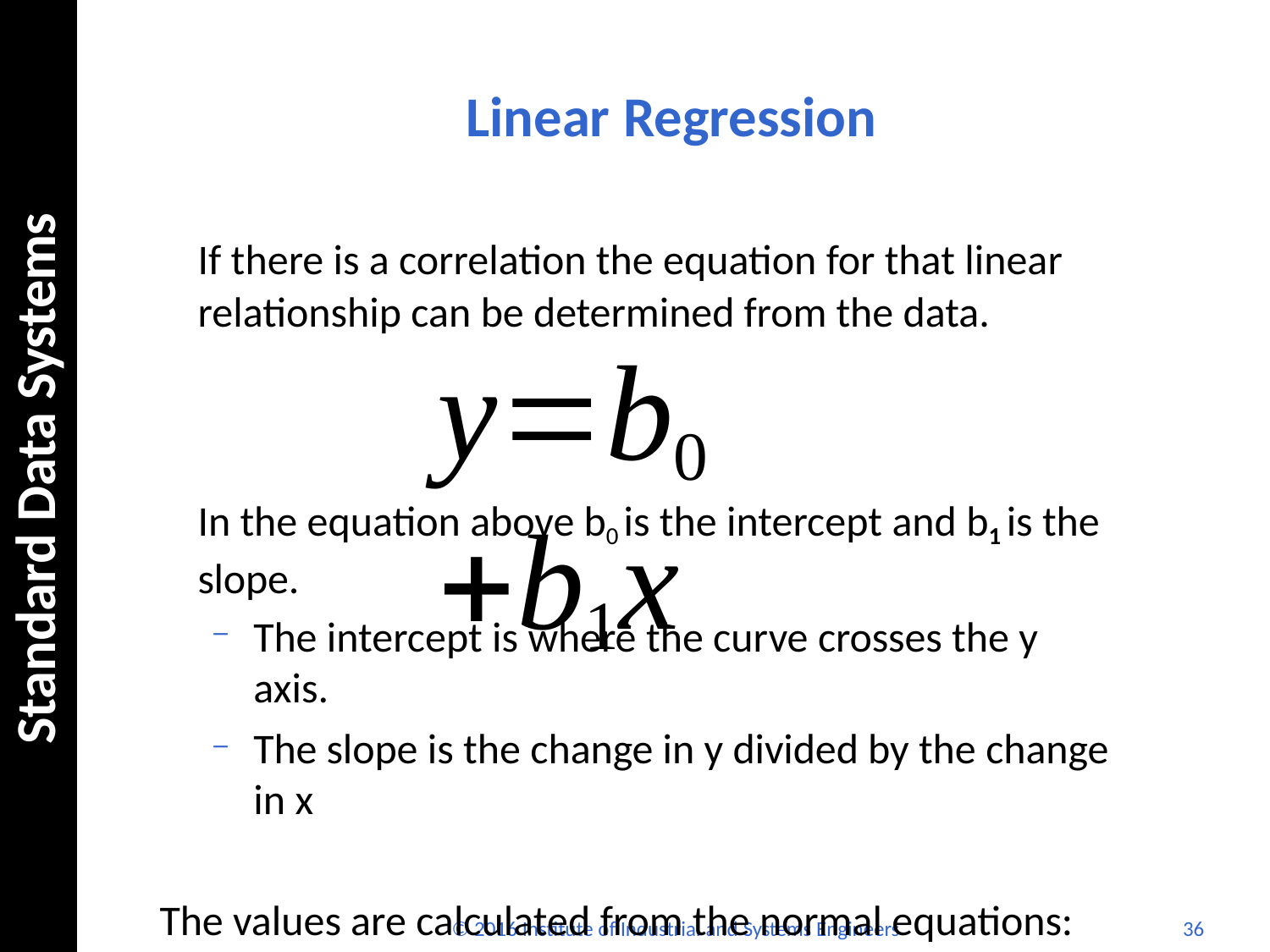

# Linear Regression
Standard Data Systems
If there is a correlation the equation for that linear
relationship can be determined from the data.
y=b0 +b1x
In the equation above b0 is the intercept and b1 is the  slope.
The intercept is where the curve crosses the y axis.
The slope is the change in y divided by the change in x

The values are calculated from the normal equations:
© 2016 Institute of Industrial and Systems Engineers
36